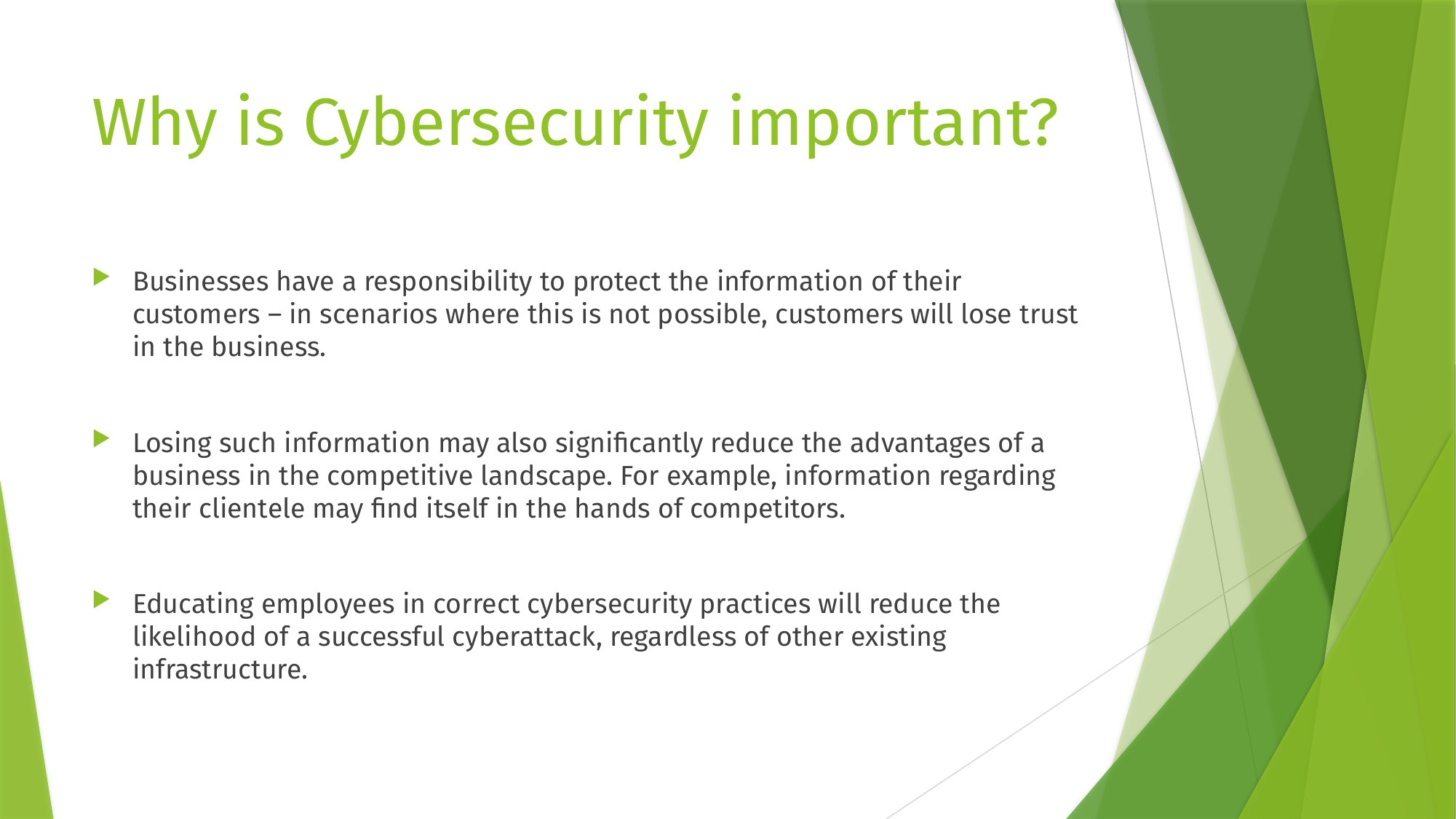

# Why is Cybersecurity important?
Businesses have a responsibility to protect the information of their customers – in scenarios where this is not possible, customers will lose trust in the business.

Losing such information may also significantly reduce the advantages of a business in the competitive landscape. For example, information regarding their clientele may find itself in the hands of competitors.

Educating employees in correct cybersecurity practices will reduce the likelihood of a successful cyberattack, regardless of other existing infrastructure.